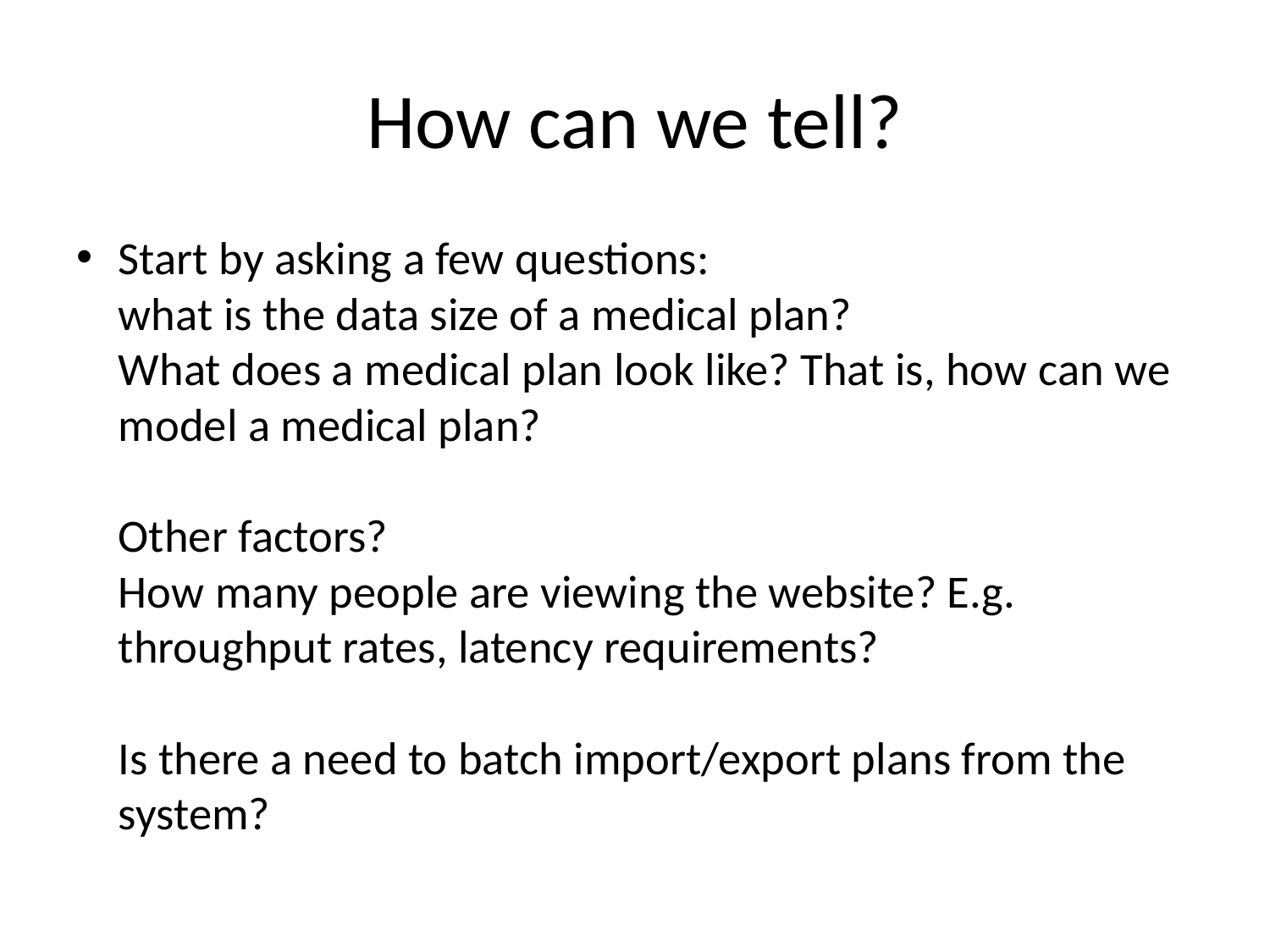

# How can we tell?
Start by asking a few questions:
what is the data size of a medical plan?
What does a medical plan look like? That is, how can we model a medical plan?
Other factors?
How many people are viewing the website? E.g. throughput rates, latency requirements?
Is there a need to batch import/export plans from the system?